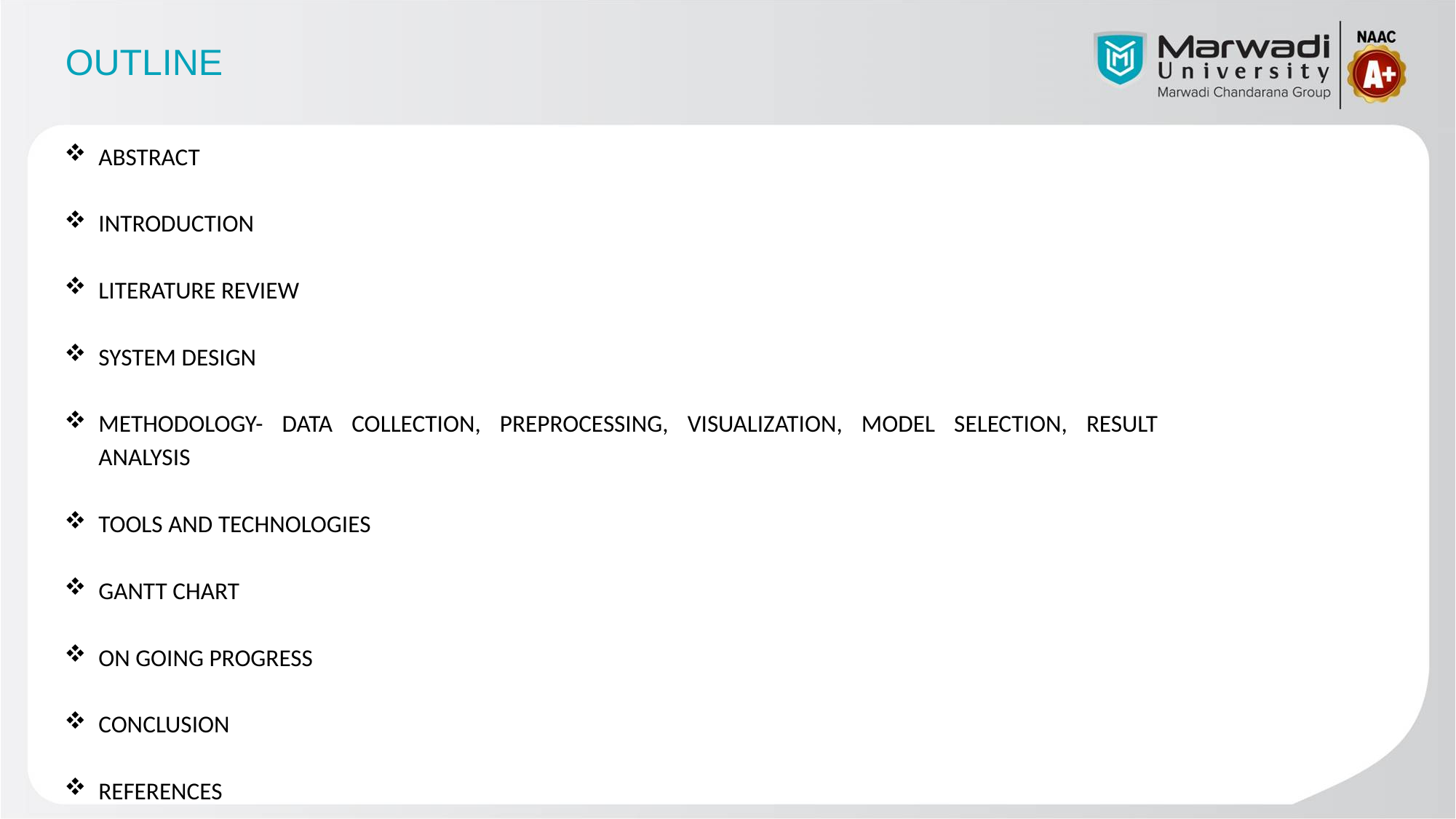

# OUTLINE
ABSTRACT
INTRODUCTION
LITERATURE REVIEW
SYSTEM DESIGN
METHODOLOGY- DATA COLLECTION, PREPROCESSING, VISUALIZATION, MODEL SELECTION, RESULT ANALYSIS
TOOLS AND TECHNOLOGIES
GANTT CHART
ON GOING PROGRESS
CONCLUSION
REFERENCES